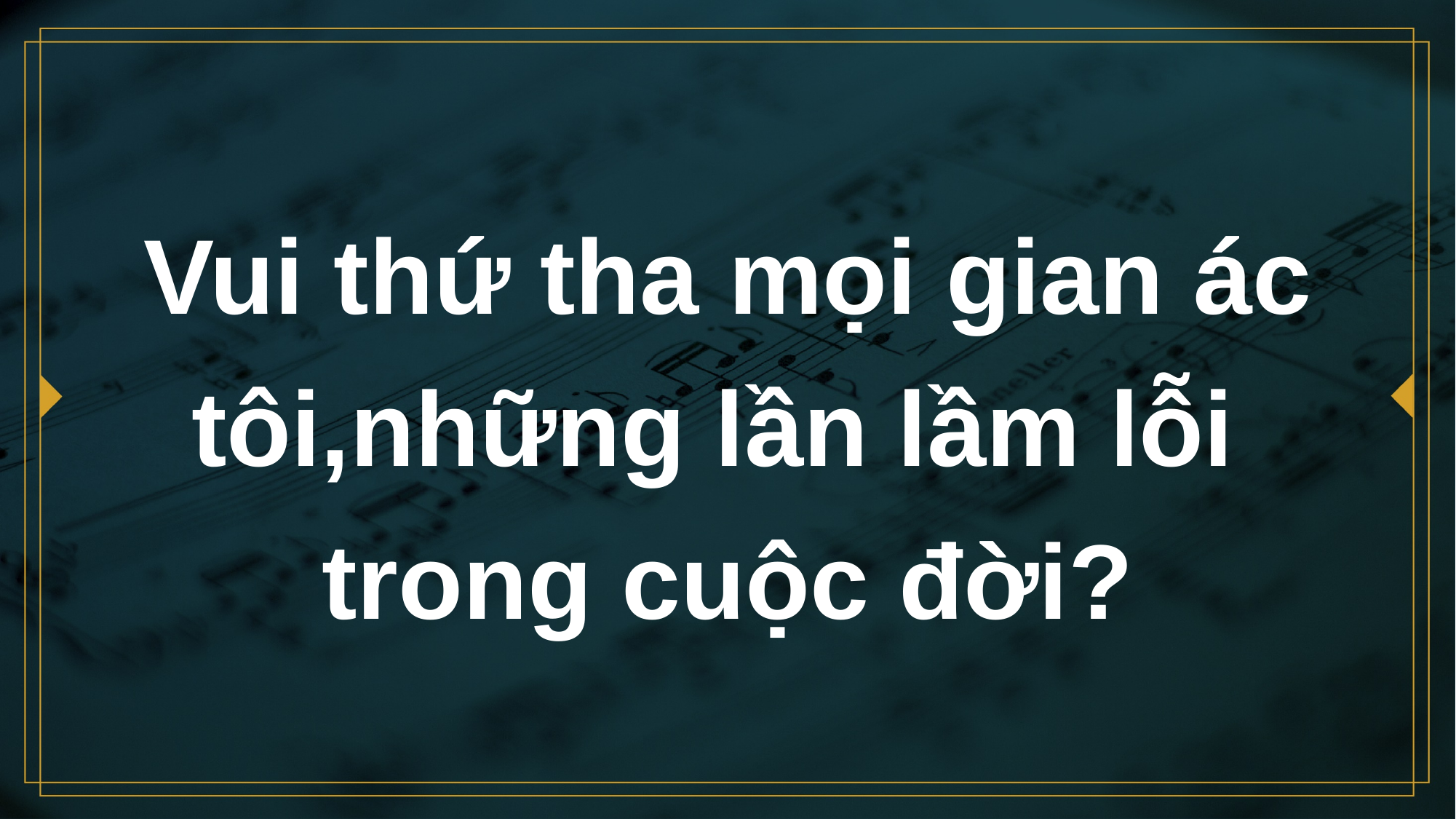

# Vui thứ tha mọi gian ác tôi,những lần lầm lỗi trong cuộc đời?